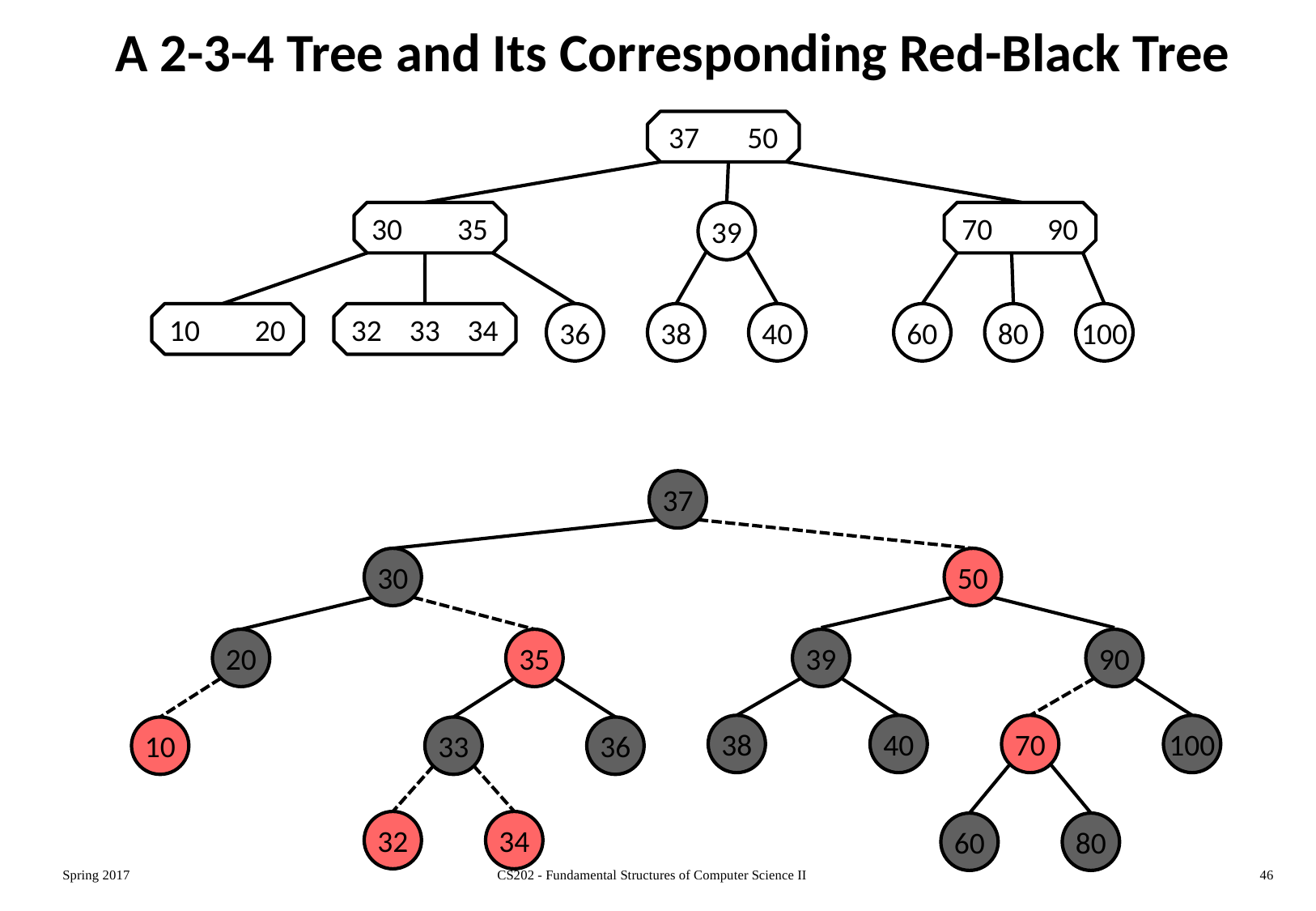

# A 2-3-4 Tree and Its Corresponding Red-Black Tree
37       50
30        35
39
70        90
10        20
32    33    34
36
38
40
60
80
100
37
50
30
35
90
70
20
10
39
36
33
32
34
40
100
38
80
60
Spring 2017
CS202 - Fundamental Structures of Computer Science II
46